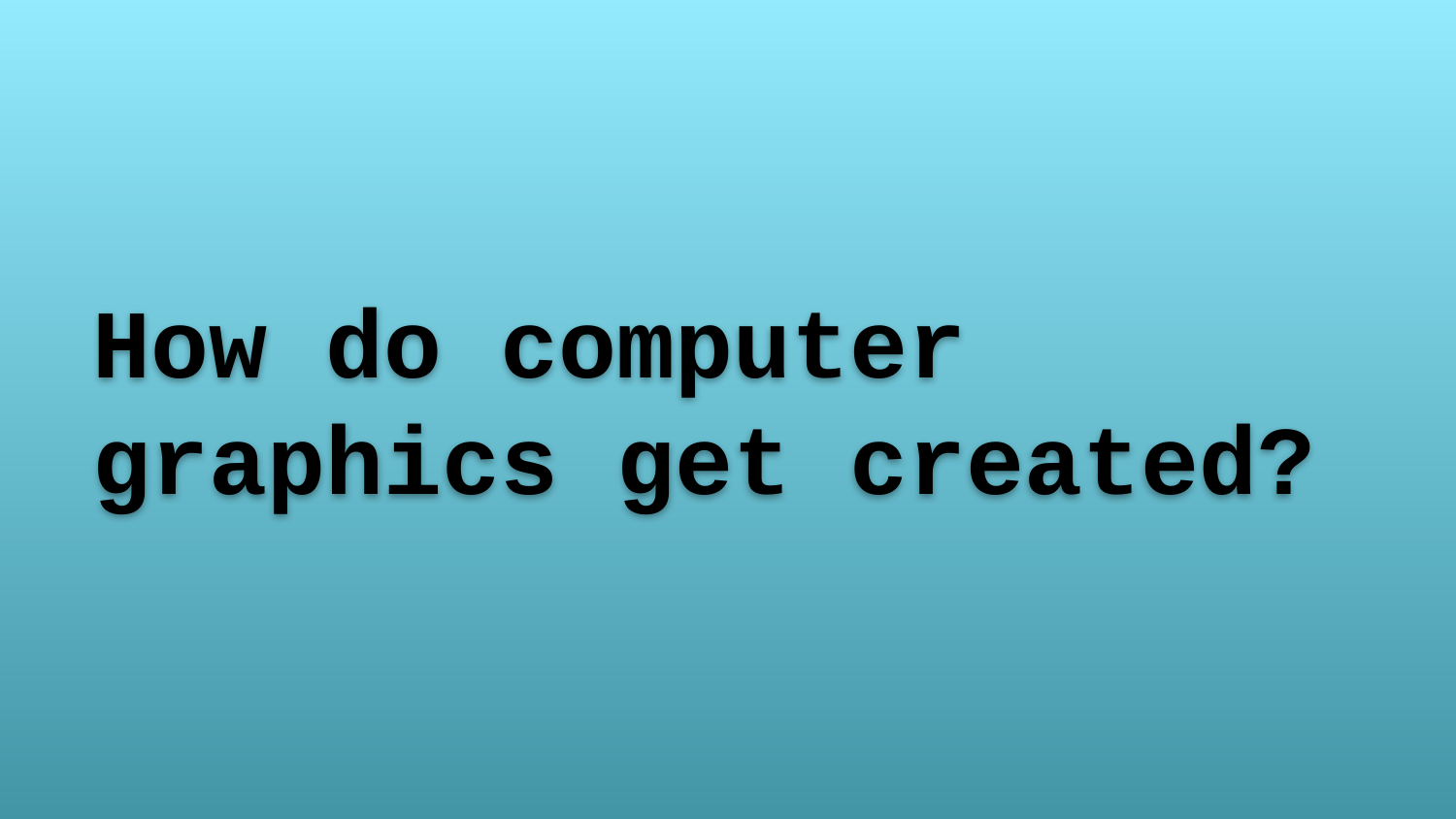

# How do computer graphics get created?